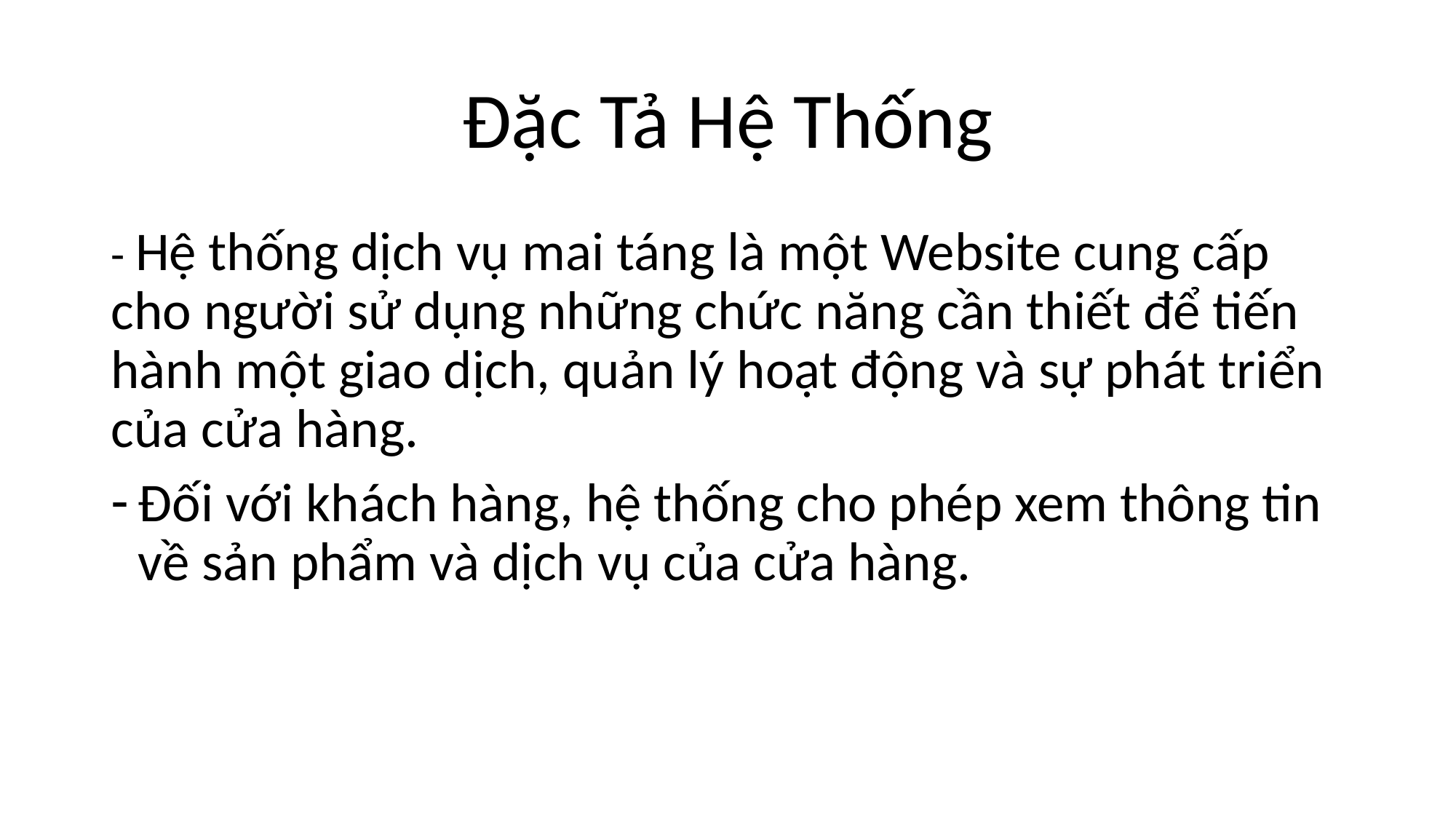

# Đặc Tả Hệ Thống
- Hệ thống dịch vụ mai táng là một Website cung cấp cho người sử dụng những chức năng cần thiết để tiến hành một giao dịch, quản lý hoạt động và sự phát triển của cửa hàng.
Đối với khách hàng, hệ thống cho phép xem thông tin về sản phẩm và dịch vụ của cửa hàng.